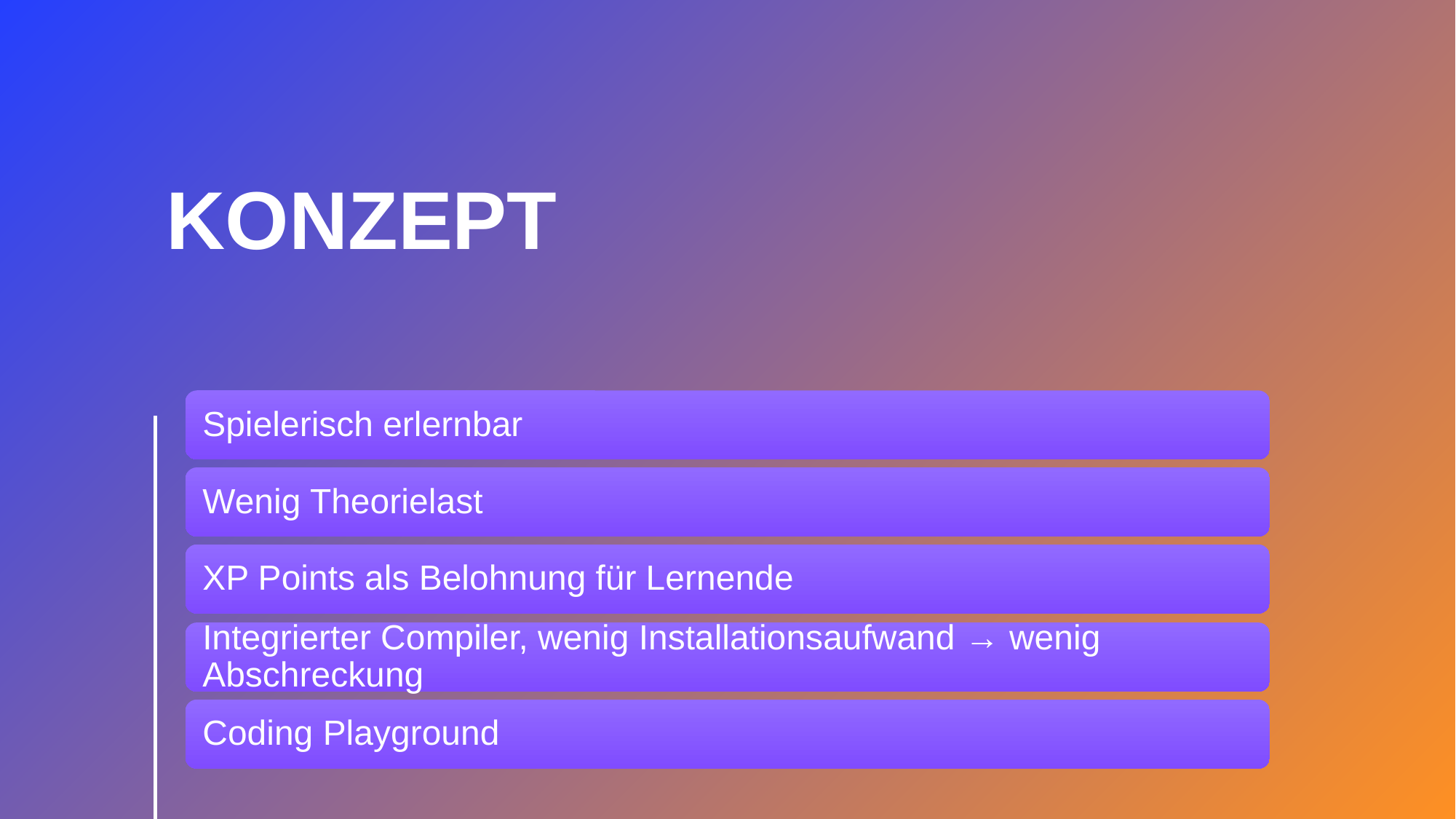

# Konzept
Spielerisch erlernbar
Wenig Theorielast
XP Points als Belohnung für Lernende
Integrierter Compiler, wenig Installationsaufwand → wenig Abschreckung
Coding Playground